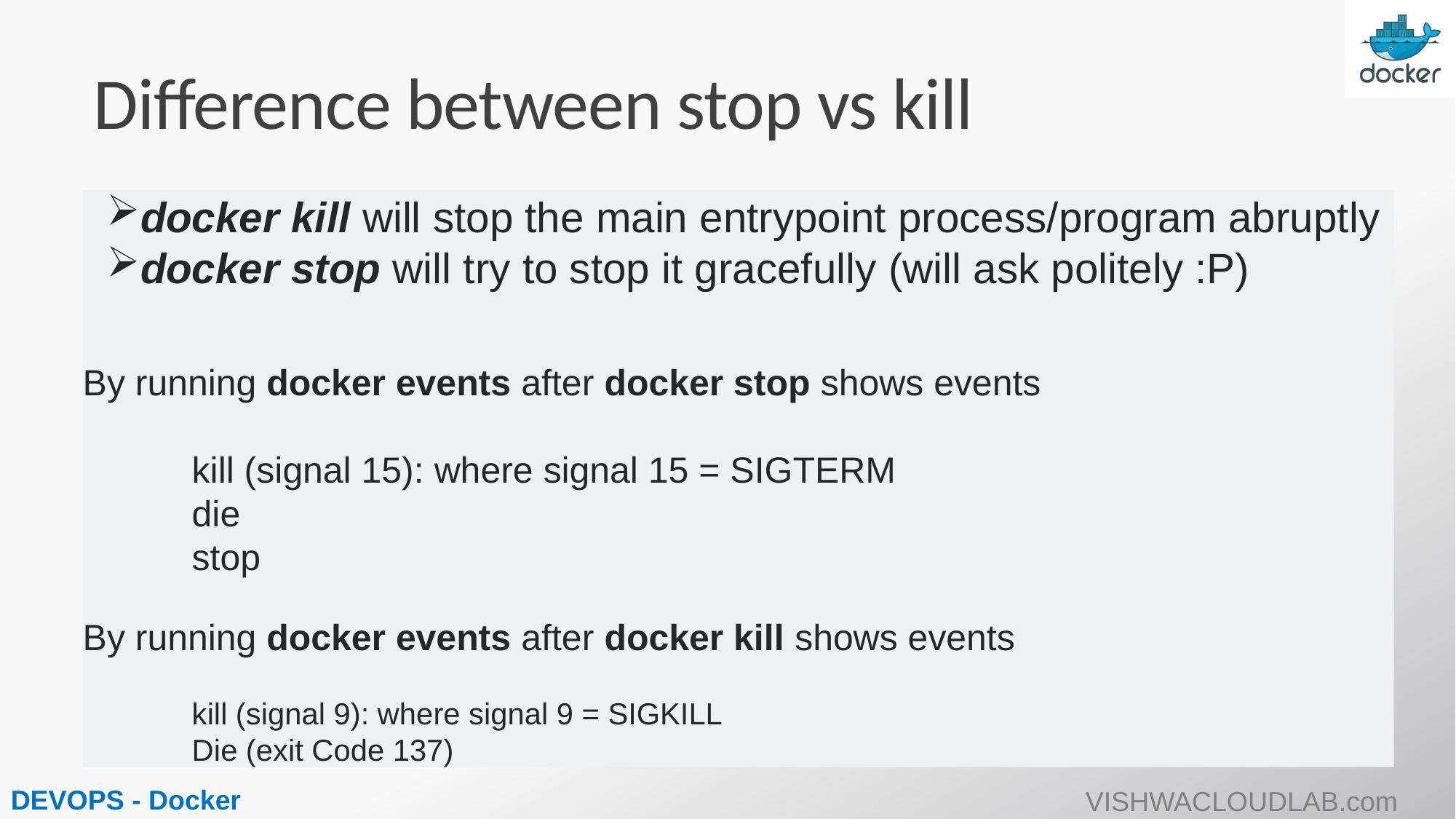

# Difference between stop vs kill
docker kill will stop the main entrypoint process/program abruptly
docker stop will try to stop it gracefully (will ask politely :P)

By running docker events after docker stop shows events

	kill (signal 15): where signal 15 = SIGTERM
	die
	stop

By running docker events after docker kill shows events

	kill (signal 9): where signal 9 = SIGKILL
	Die (exit Code 137)